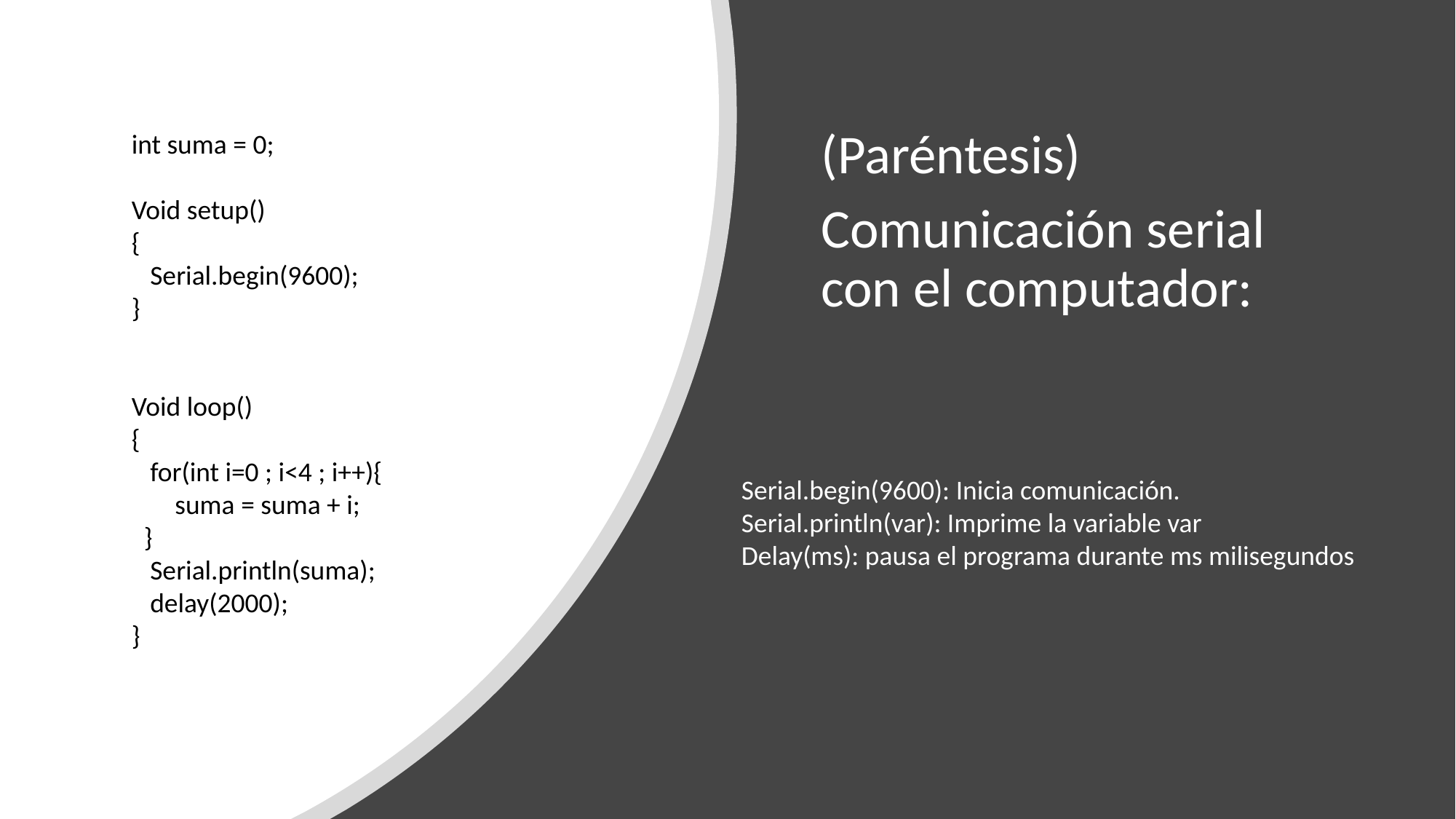

int suma = 0;

Void setup()
{
   Serial.begin(9600);
}

Void loop()
{
   for(int i=0 ; i<4 ; i++){
       suma = suma + i;
  }
   Serial.println(suma);
   delay(2000);
}
(Paréntesis)
Comunicación serial con el computador:
Serial.begin(9600): Inicia comunicación.
Serial.println(var): Imprime la variable var
Delay(ms): pausa el programa durante ms milisegundos